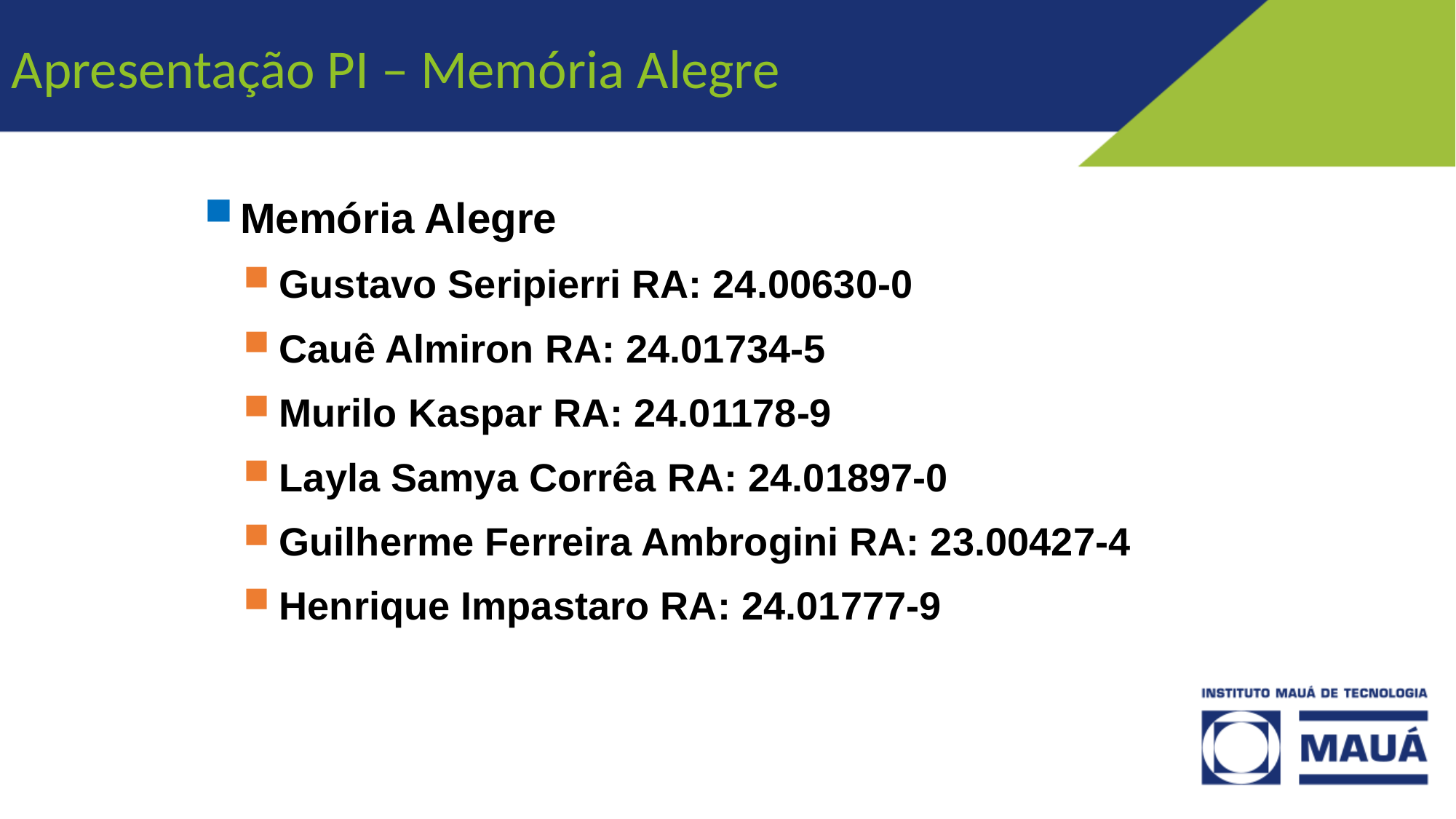

Apresentação PI – Memória Alegre
Memória Alegre
Gustavo Seripierri RA: 24.00630-0
Cauê Almiron RA: 24.01734-5
Murilo Kaspar RA: 24.01178-9
Layla Samya Corrêa RA: 24.01897-0
Guilherme Ferreira Ambrogini RA: 23.00427-4
Henrique Impastaro RA: 24.01777-9
Projeto Integrador - Gamificação - Prof. Antonio Guardado